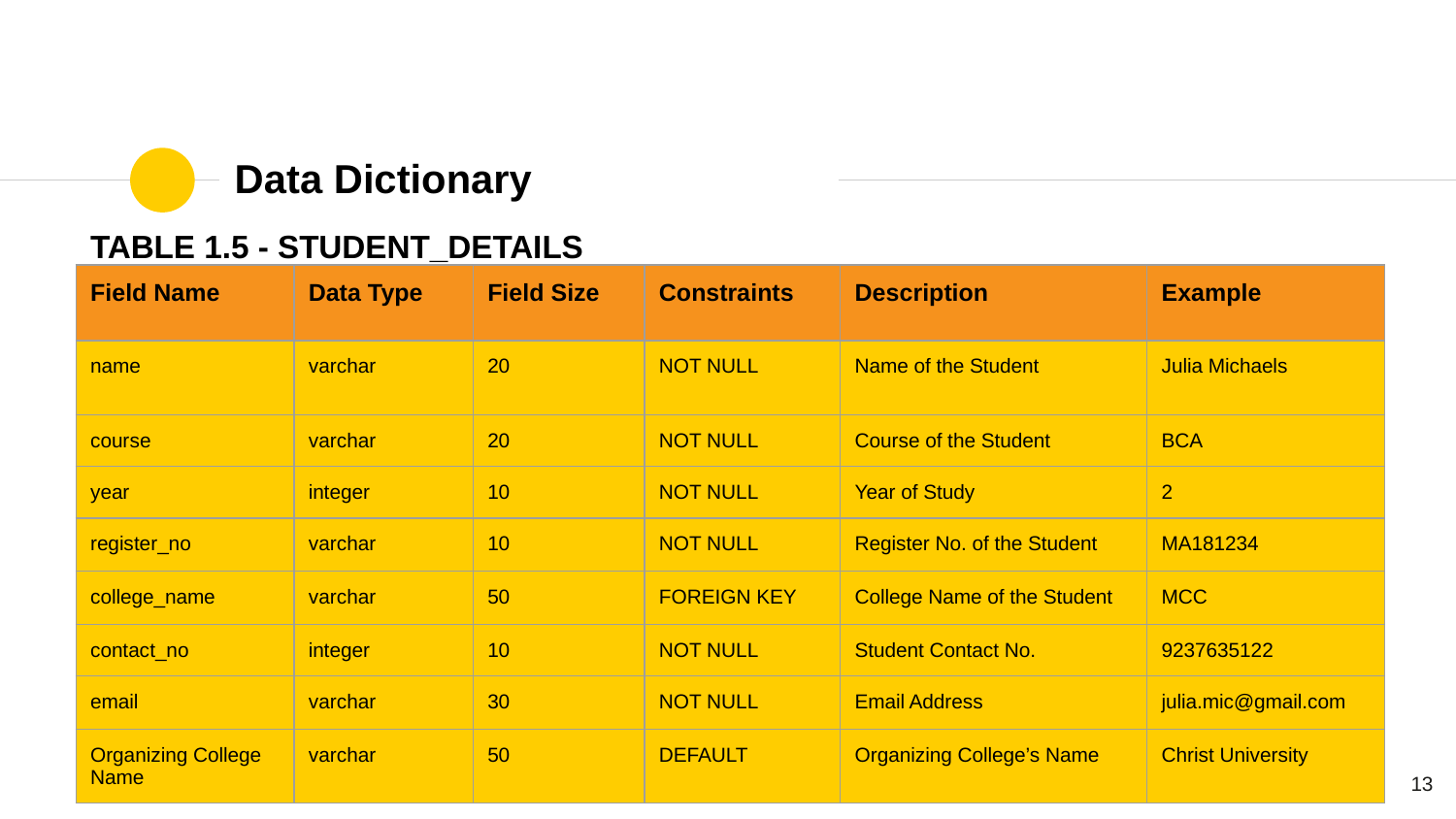

# Data Dictionary
TABLE 1.5 - STUDENT_DETAILS
| Field Name | Data Type | Field Size | Constraints | Description | Example |
| --- | --- | --- | --- | --- | --- |
| name | varchar | 20 | NOT NULL | Name of the Student | Julia Michaels |
| course | varchar | 20 | NOT NULL | Course of the Student | BCA |
| year | integer | 10 | NOT NULL | Year of Study | 2 |
| register\_no | varchar | 10 | NOT NULL | Register No. of the Student | MA181234 |
| college\_name | varchar | 50 | FOREIGN KEY | College Name of the Student | MCC |
| contact\_no | integer | 10 | NOT NULL | Student Contact No. | 9237635122 |
| email | varchar | 30 | NOT NULL | Email Address | julia.mic@gmail.com |
| Organizing College Name | varchar | 50 | DEFAULT | Organizing College’s Name | Christ University |
13